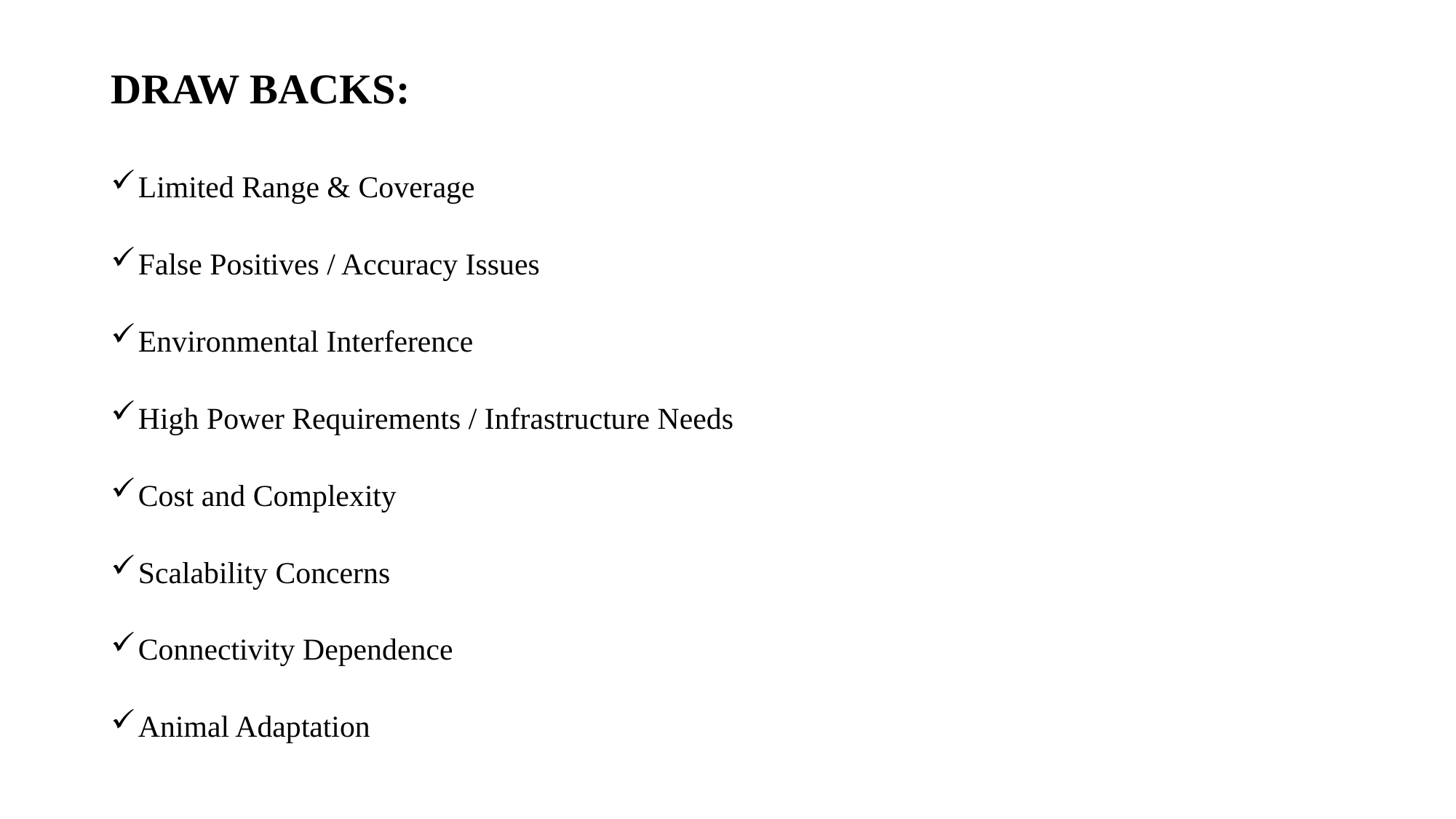

# DRAW BACKS:
Limited Range & Coverage
False Positives / Accuracy Issues
Environmental Interference
High Power Requirements / Infrastructure Needs
Cost and Complexity
Scalability Concerns
Connectivity Dependence
Animal Adaptation